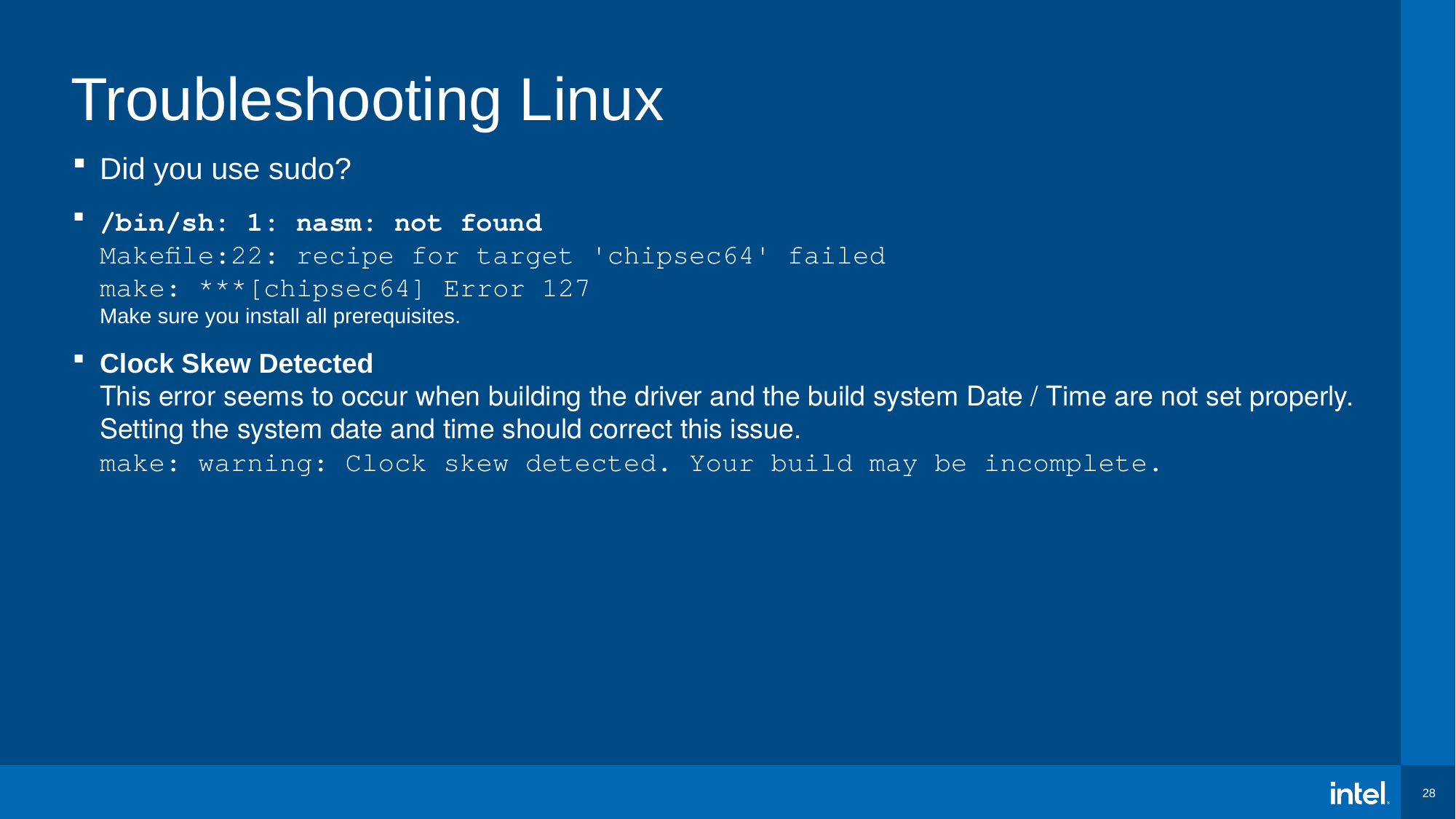

# Troubleshooting Linux
Did you use sudo?
/bin/sh: 1: nasm: not found
Makefile:22: recipe for target 'chipsec64' failed
make: ***[chipsec64] Error 127
Make sure you install all prerequisites.
Clock Skew Detected
This error seems to occur when building the driver and the build system Date / Time are not set properly.
Setting the system date and time should correct this issue.
make: warning: Clock skew detected. Your build may be incomplete.